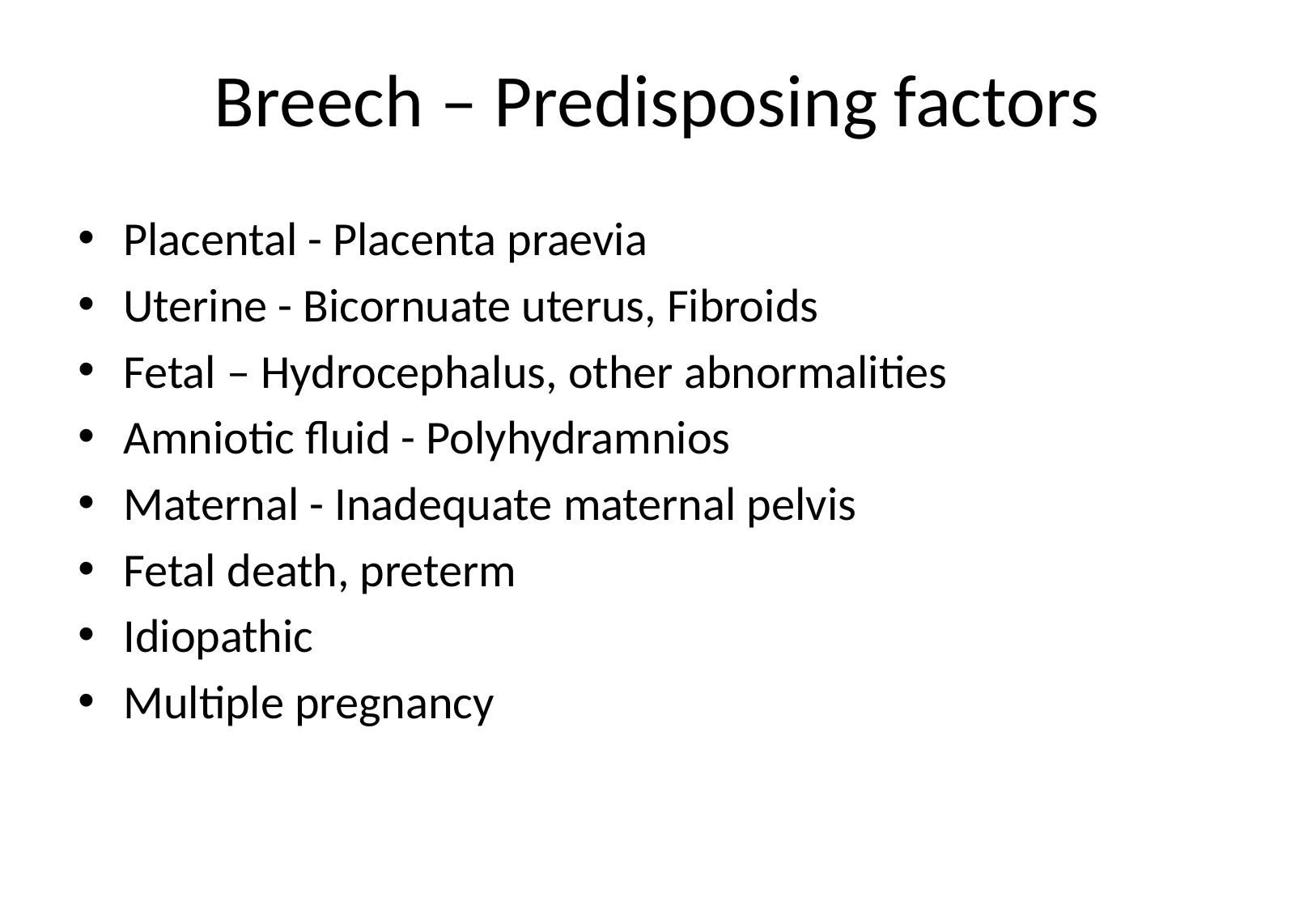

# Breech – Predisposing factors
Placental - Placenta praevia
Uterine - Bicornuate uterus, Fibroids
Fetal – Hydrocephalus, other abnormalities
Amniotic fluid - Polyhydramnios
Maternal - Inadequate maternal pelvis
Fetal death, preterm
Idiopathic
Multiple pregnancy